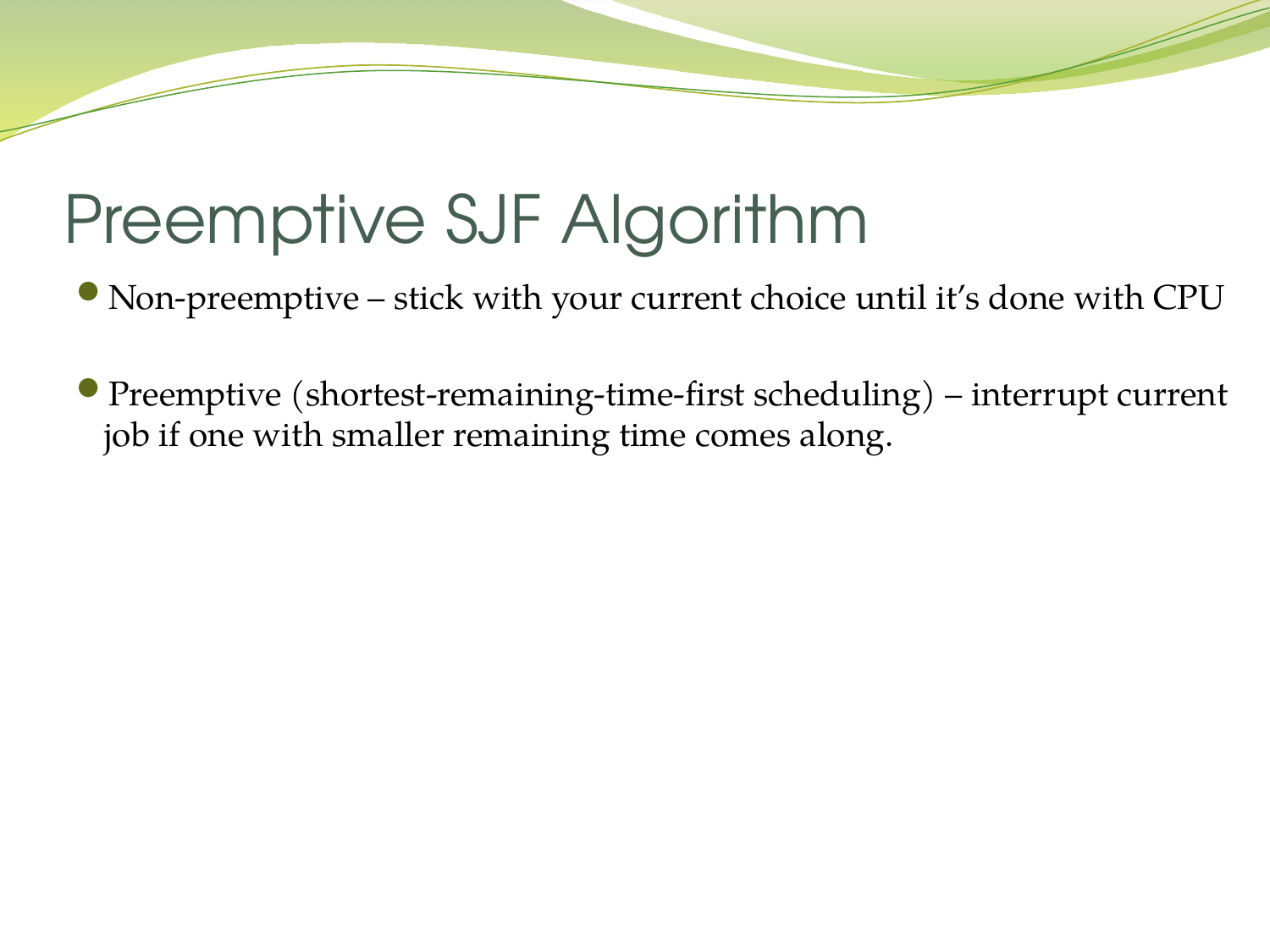

# Preemptive SJF Algorithm
Non-preemptive – stick with your current choice until it’s done with CPU

Preemptive (shortest-remaining-time-first scheduling) – interrupt current job if one with smaller remaining time comes along.